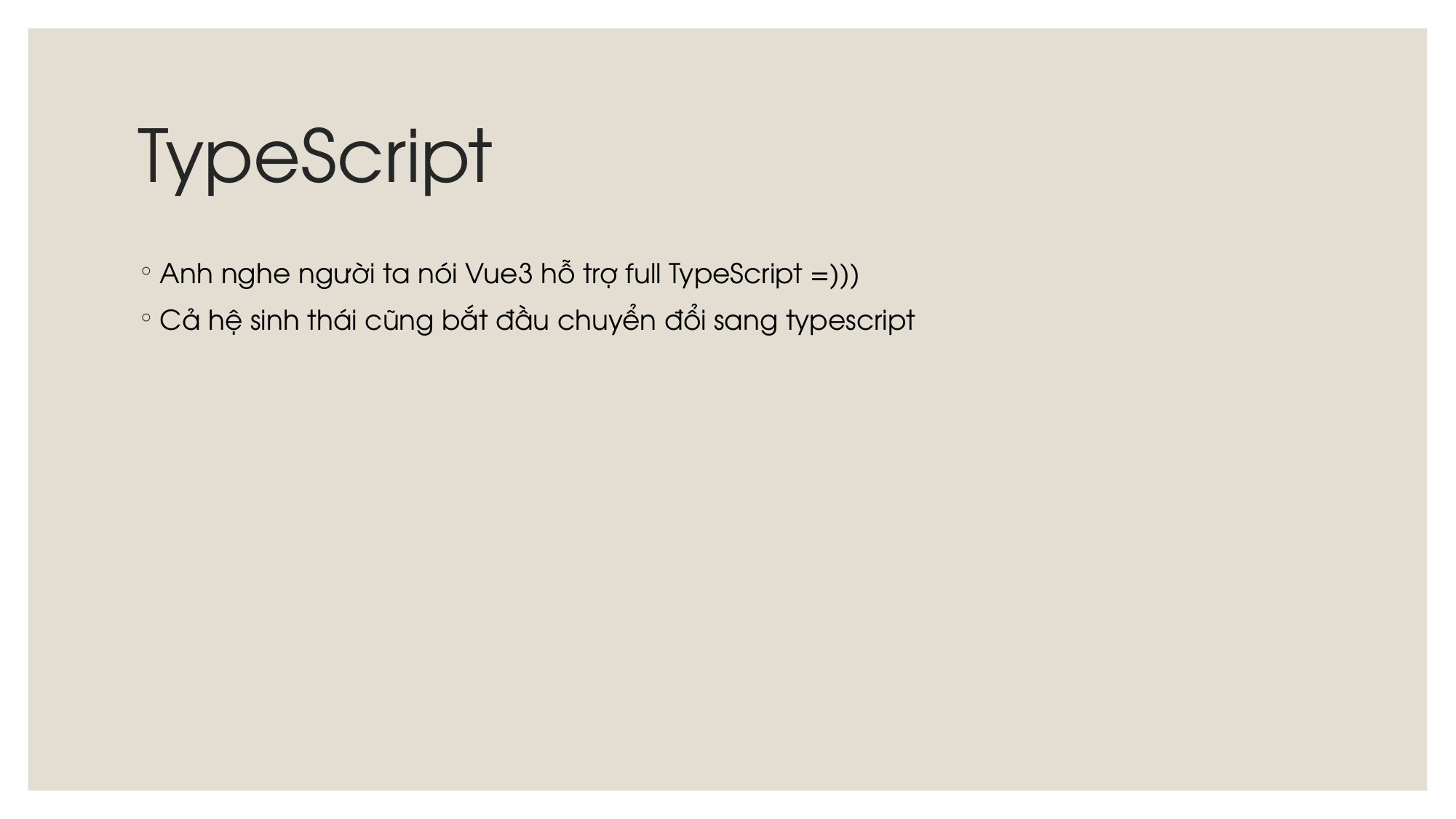

# TypeScript
Anh nghe người ta nói Vue3 hỗ trợ full TypeScript =)))
Cả hệ sinh thái cũng bắt đầu chuyển đổi sang typescript